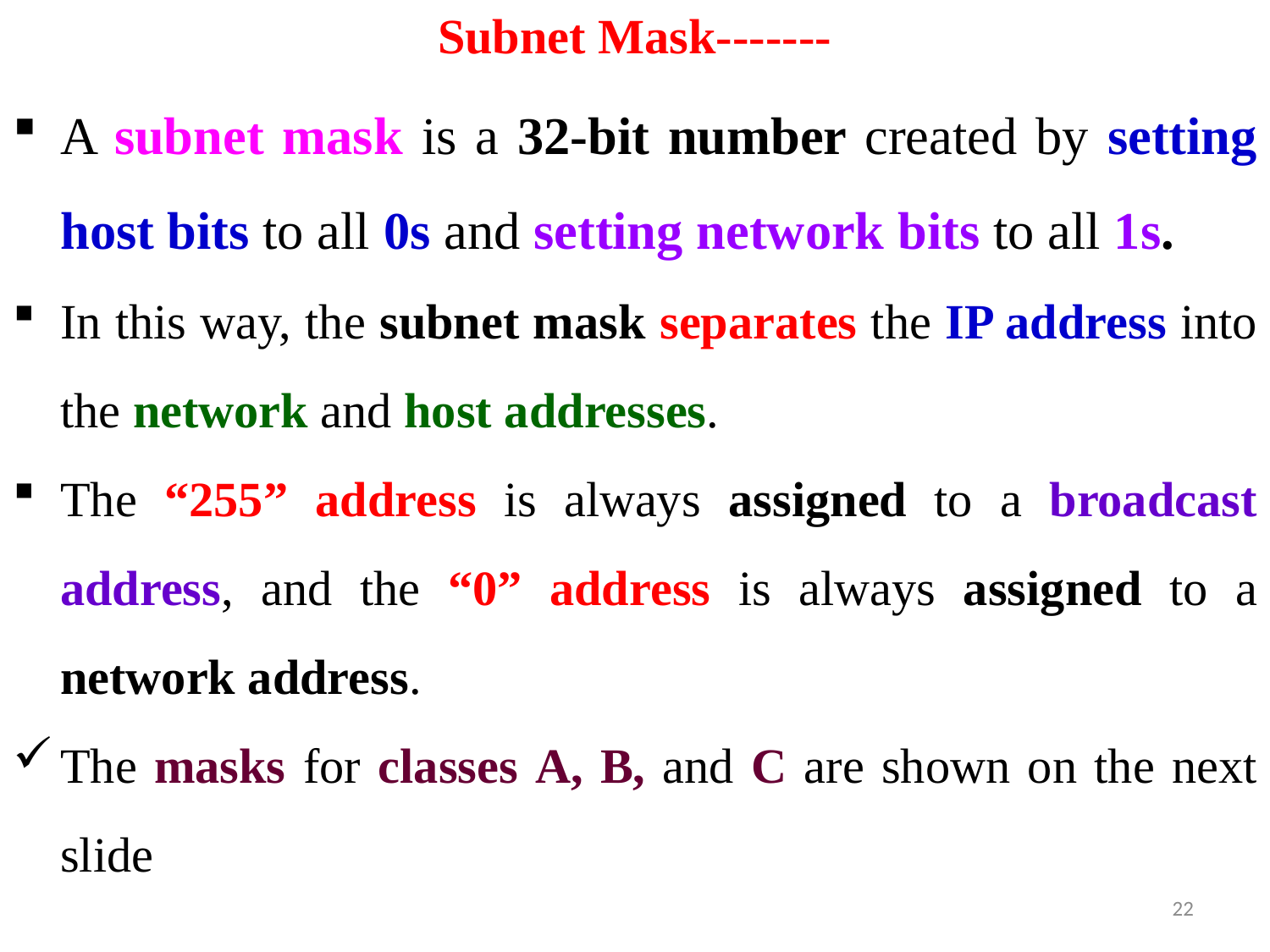

# Subnet Mask-------
A subnet mask is a 32-bit number created by setting host bits to all 0s and setting network bits to all 1s.
In this way, the subnet mask separates the IP address into the network and host addresses.
The “255” address is always assigned to a broadcast address, and the “0” address is always assigned to a network address.
The masks for classes A, B, and C are shown on the next slide

22